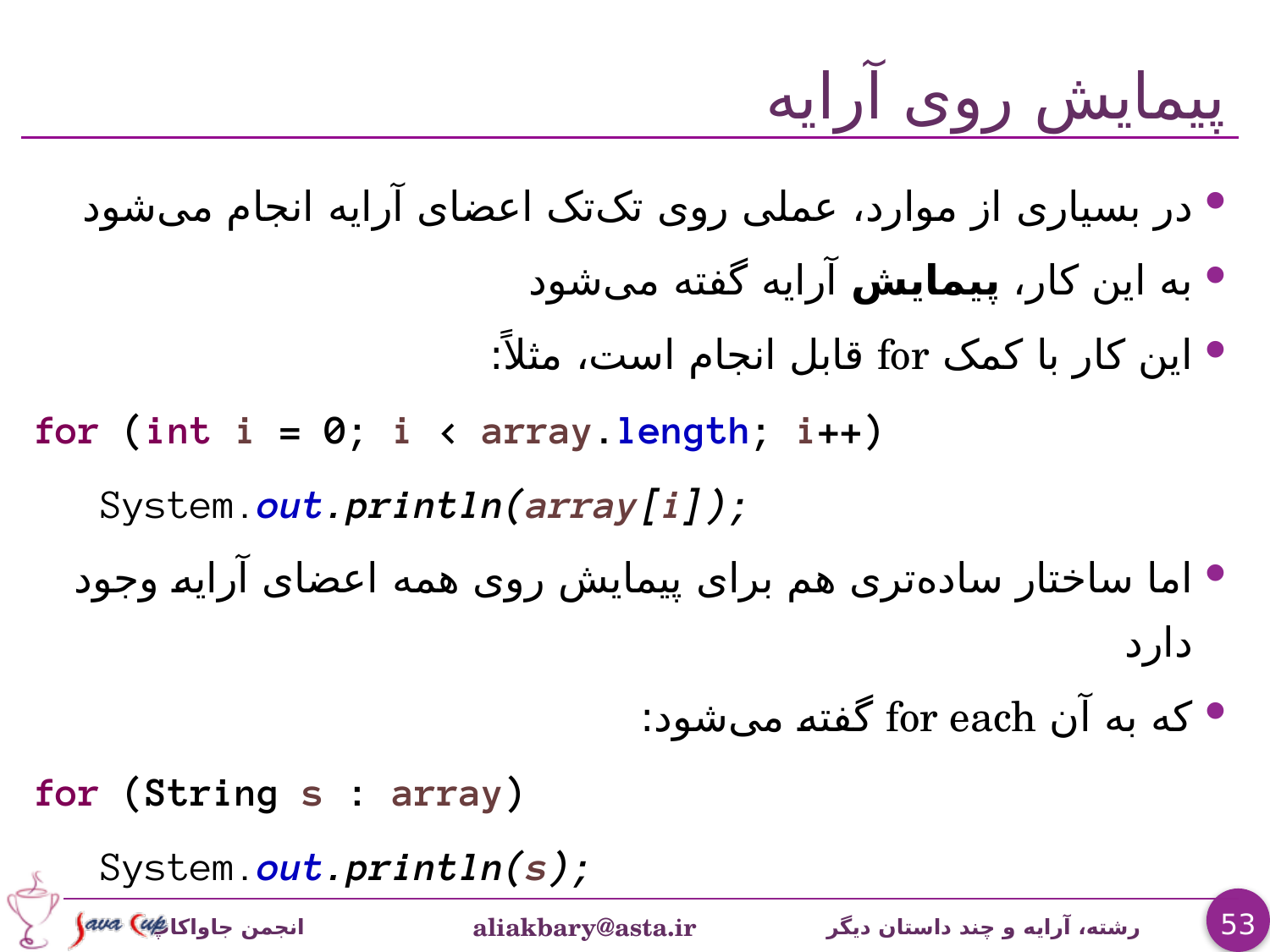

# پیمایش روی آرایه
در بسياری از موارد، عملی روی تک‌تک اعضای آرایه انجام می‌شود
به این کار، پیمایش آرایه گفته می‌شود
این کار با کمک for قابل انجام است، مثلاً:
for (int i = 0; i < array.length; i++)
   System.out.println(array[i]);
اما ساختار ساده‌تری هم برای پیمایش روی همه اعضای آرایه وجود دارد
که به آن for each گفته می‌شود:
for (String s : array)
   System.out.println(s);